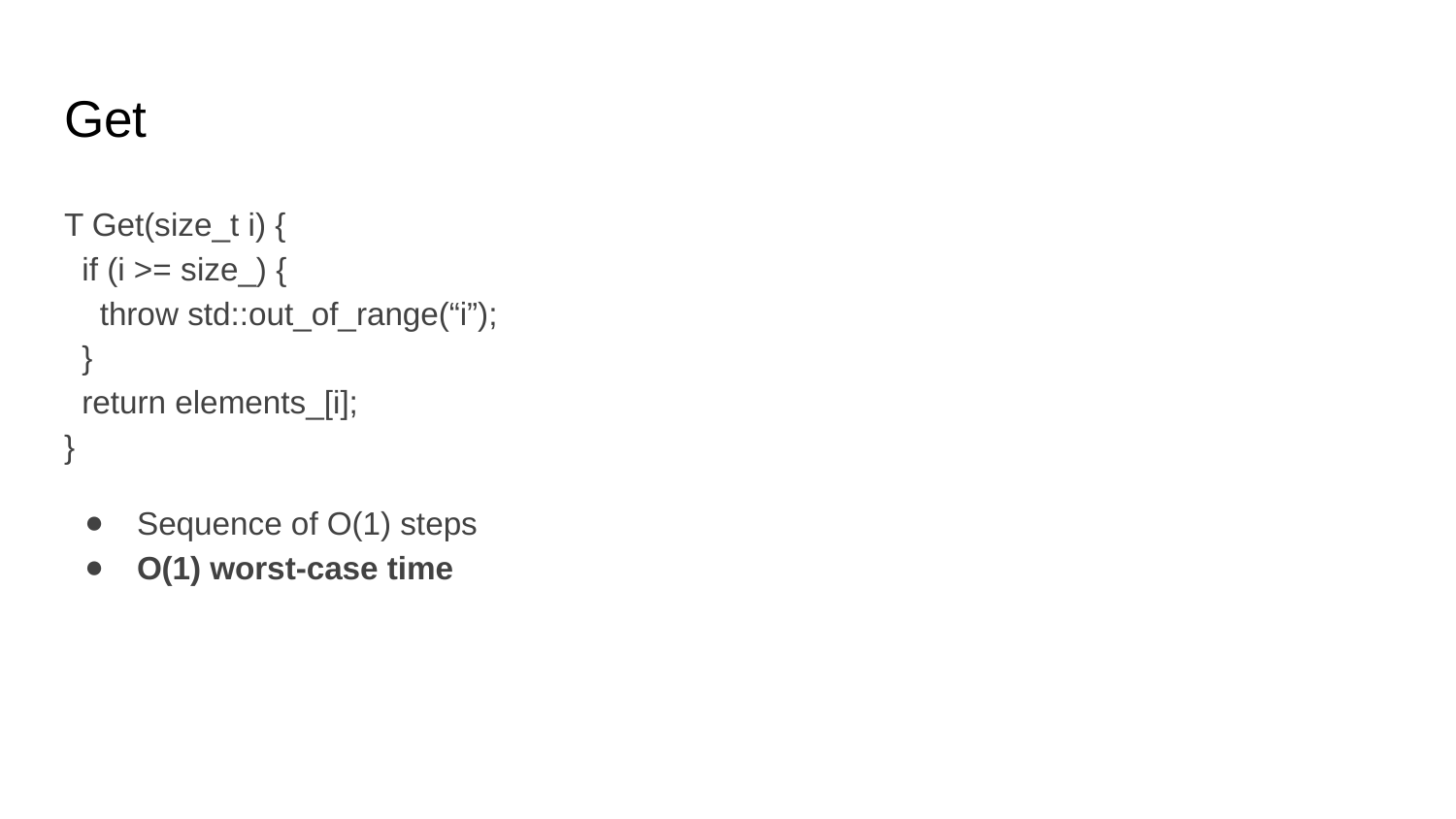

# Get
T Get(size_t i) {
  if (i >= size_) {
    throw std::out_of_range(“i”);
  }
  return elements_[i];
}
Sequence of O(1) steps
O(1) worst-case time